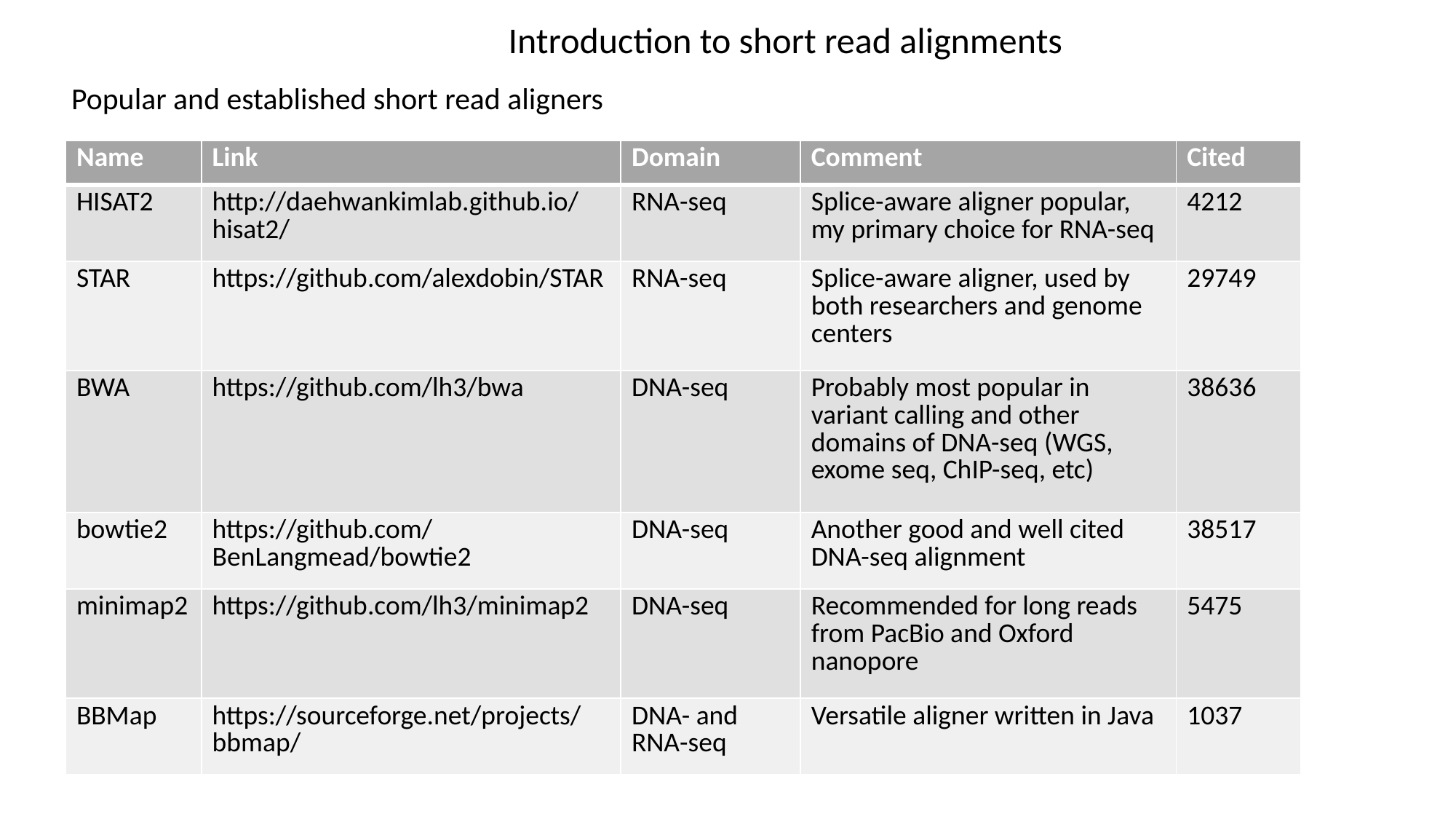

Introduction to short read alignments

Popular and established short read aligners
| Name | Link | Domain | Comment | Cited |
| --- | --- | --- | --- | --- |
| HISAT2 | http://daehwankimlab.github.io/hisat2/ | RNA-seq | Splice-aware aligner popular, my primary choice for RNA-seq | 4212 |
| STAR | https://github.com/alexdobin/STAR | RNA-seq | Splice-aware aligner, used by both researchers and genome centers | 29749 |
| BWA | https://github.com/lh3/bwa | DNA-seq | Probably most popular in variant calling and other domains of DNA-seq (WGS, exome seq, ChIP-seq, etc) | 38636 |
| bowtie2 | https://github.com/BenLangmead/bowtie2 | DNA-seq | Another good and well cited DNA-seq alignment | 38517 |
| minimap2 | https://github.com/lh3/minimap2 | DNA-seq | Recommended for long reads from PacBio and Oxford nanopore | 5475 |
| BBMap | https://sourceforge.net/projects/bbmap/ | DNA- and RNA-seq | Versatile aligner written in Java | 1037 |